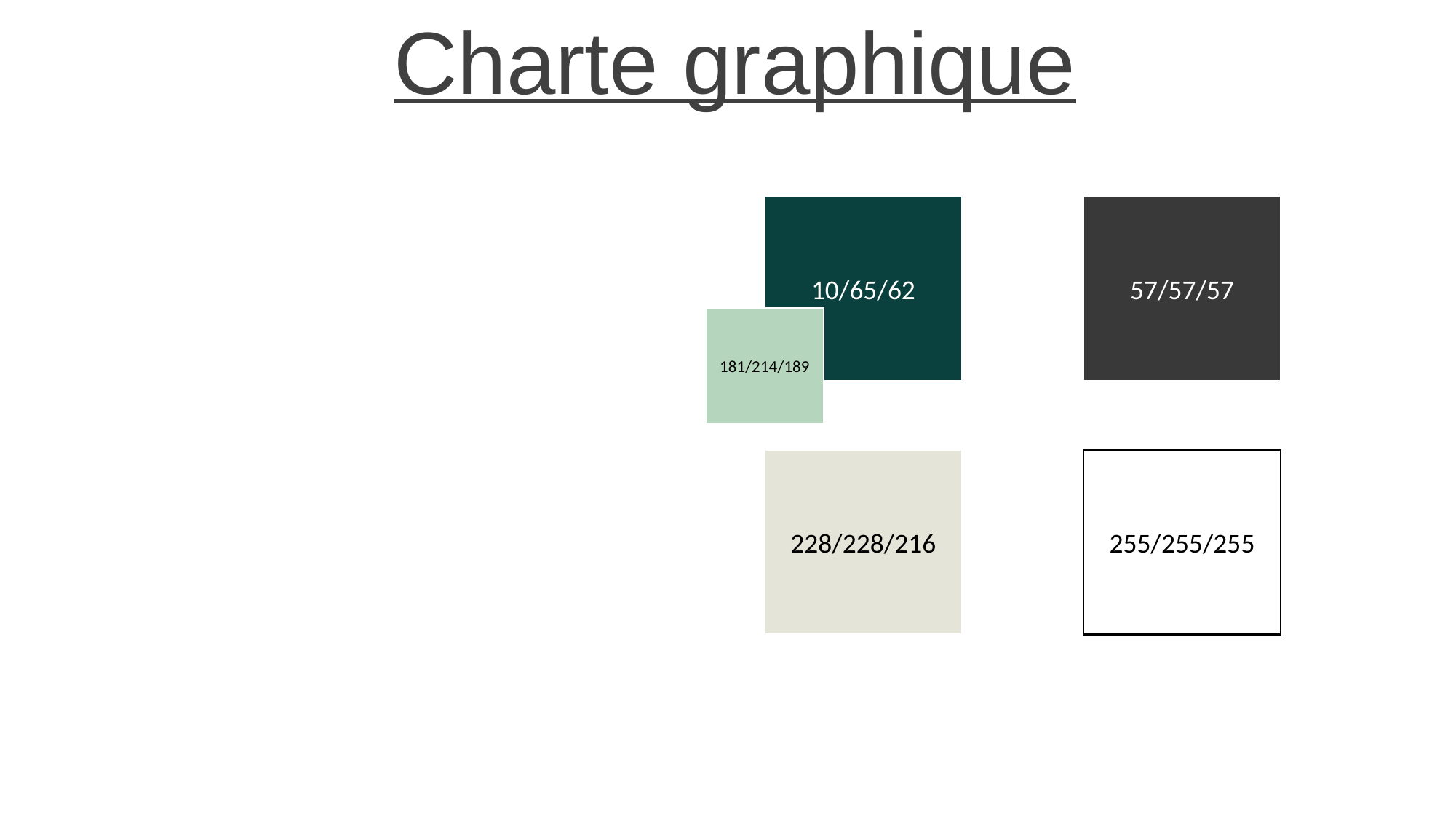

# Charte graphique
10/65/62
57/57/57
181/214/189
228/228/216
255/255/255